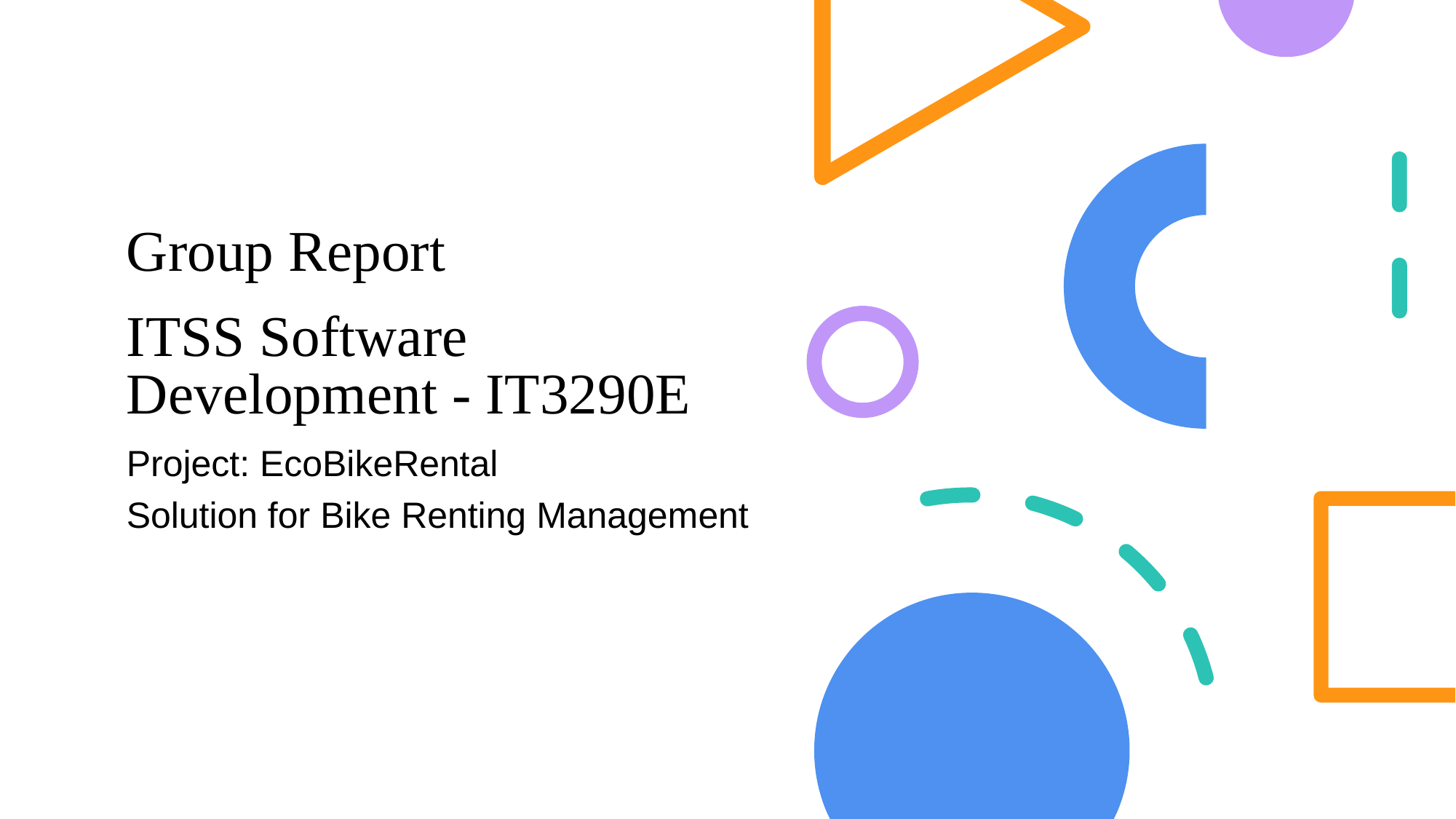

Group Report
ITSS Software Development - IT3290E

Project: EcoBikeRental
Solution for Bike Renting Management